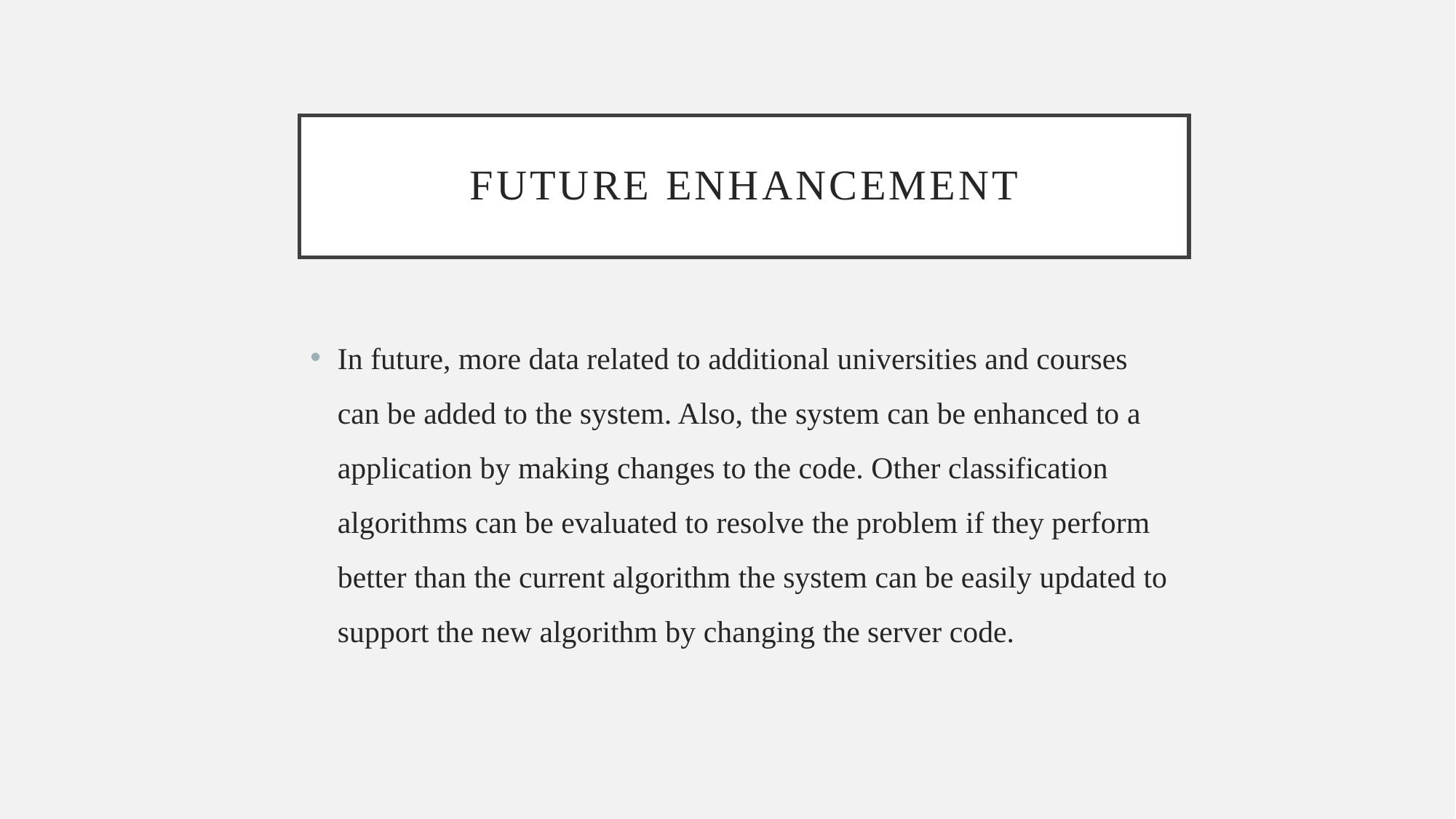

# FUTURE ENHANCEMENT
In future, more data related to additional universities and courses can be added to the system. Also, the system can be enhanced to a application by making changes to the code. Other classification algorithms can be evaluated to resolve the problem if they perform better than the current algorithm the system can be easily updated to support the new algorithm by changing the server code.